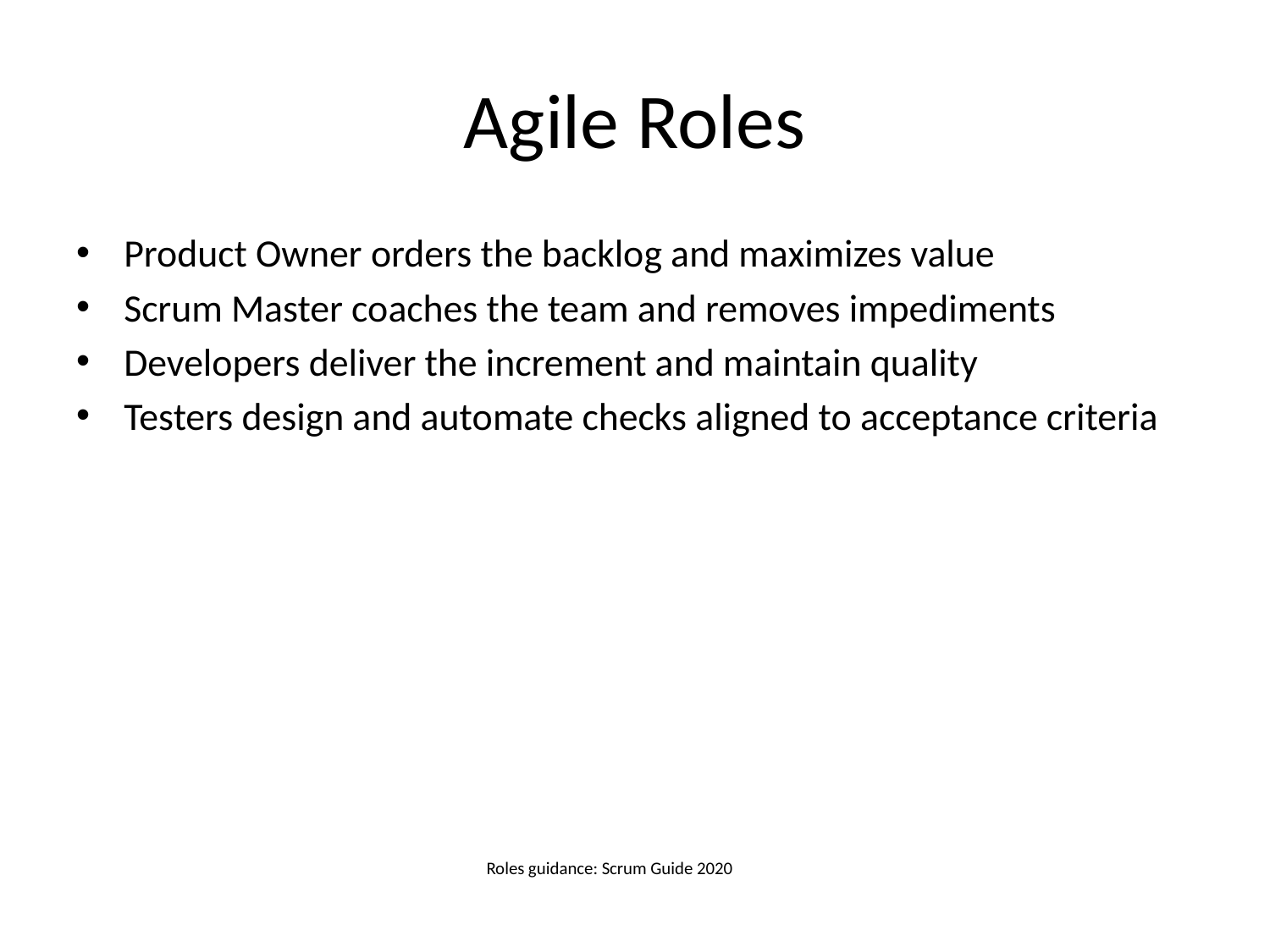

# Agile Roles
Product Owner orders the backlog and maximizes value
Scrum Master coaches the team and removes impediments
Developers deliver the increment and maintain quality
Testers design and automate checks aligned to acceptance criteria
Roles guidance: Scrum Guide 2020